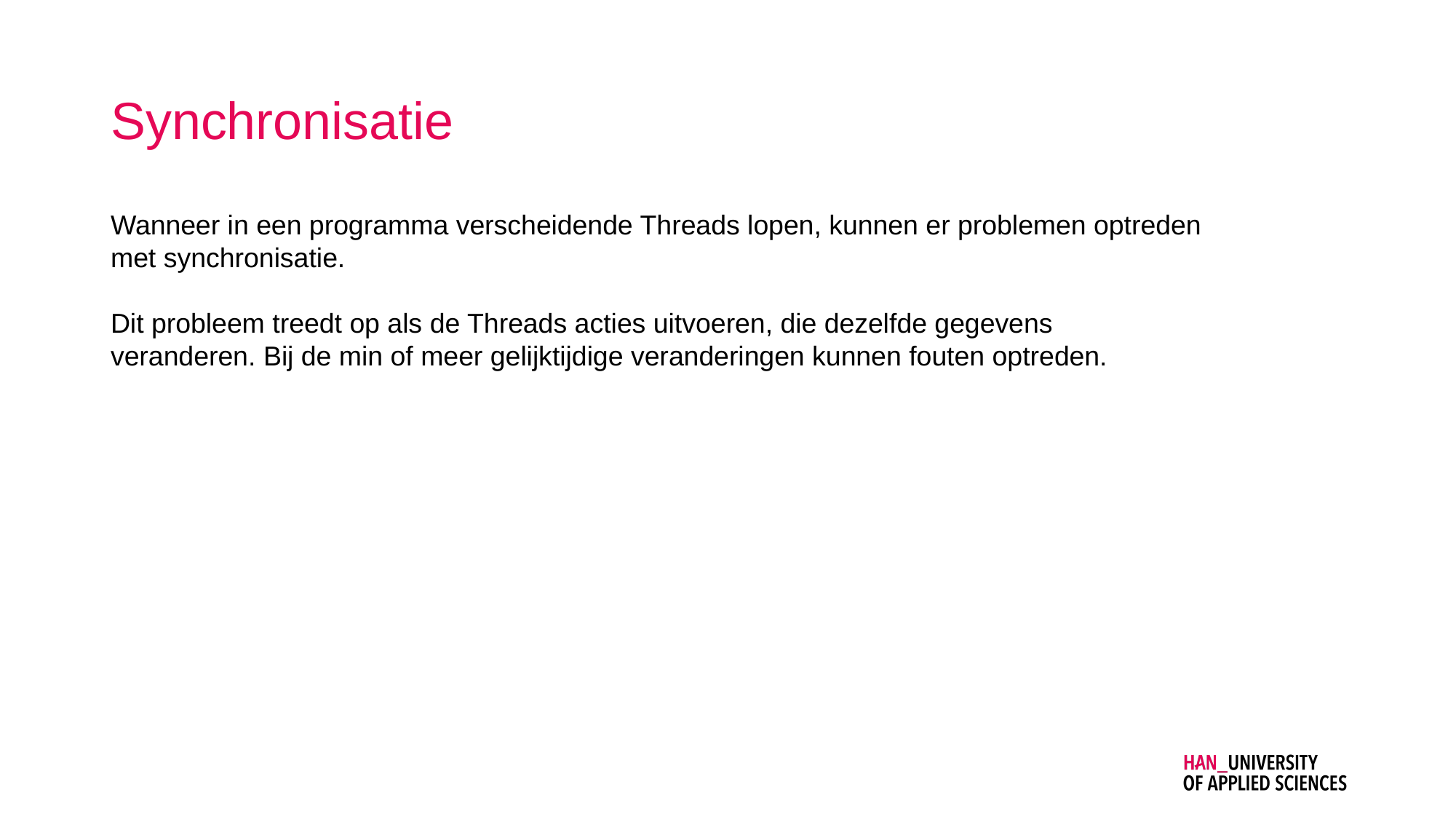

# Synchronisatie
Wanneer in een programma verscheidende Threads lopen, kunnen er problemen optreden met synchronisatie.

Dit probleem treedt op als de Threads acties uitvoeren, die dezelfde gegevens veranderen. Bij de min of meer gelijktijdige veranderingen kunnen fouten optreden.